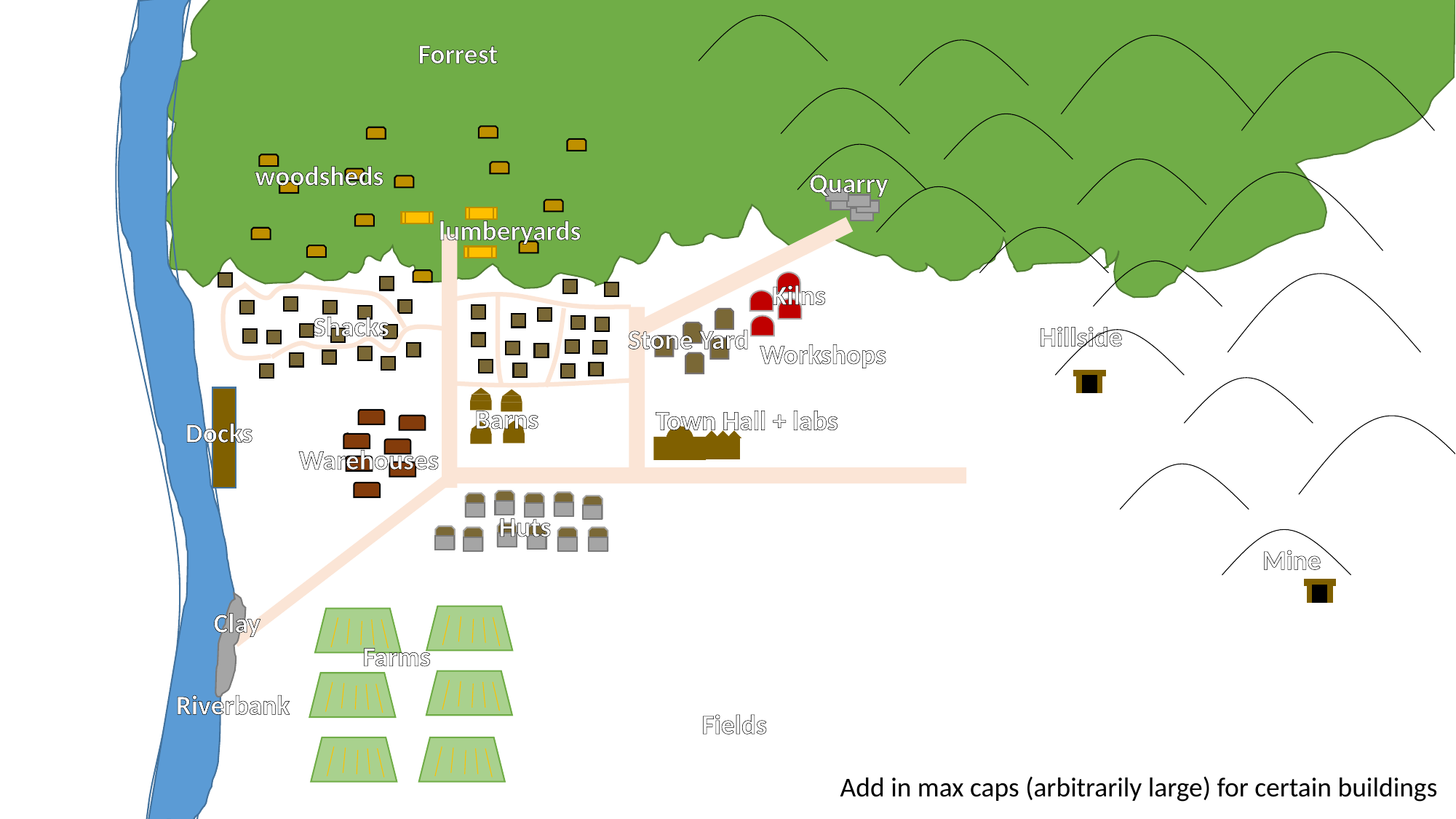

Forrest

woodsheds

Quarry

lumberyards

Kilns

Shacks

Hillside

Stone Yard

Workshops

Barns
Town Hall + labs
Docks

Warehouses

Huts

Mine

Clay

Farms

Riverbank
Fields

Add in max caps (arbitrarily large) for certain buildings